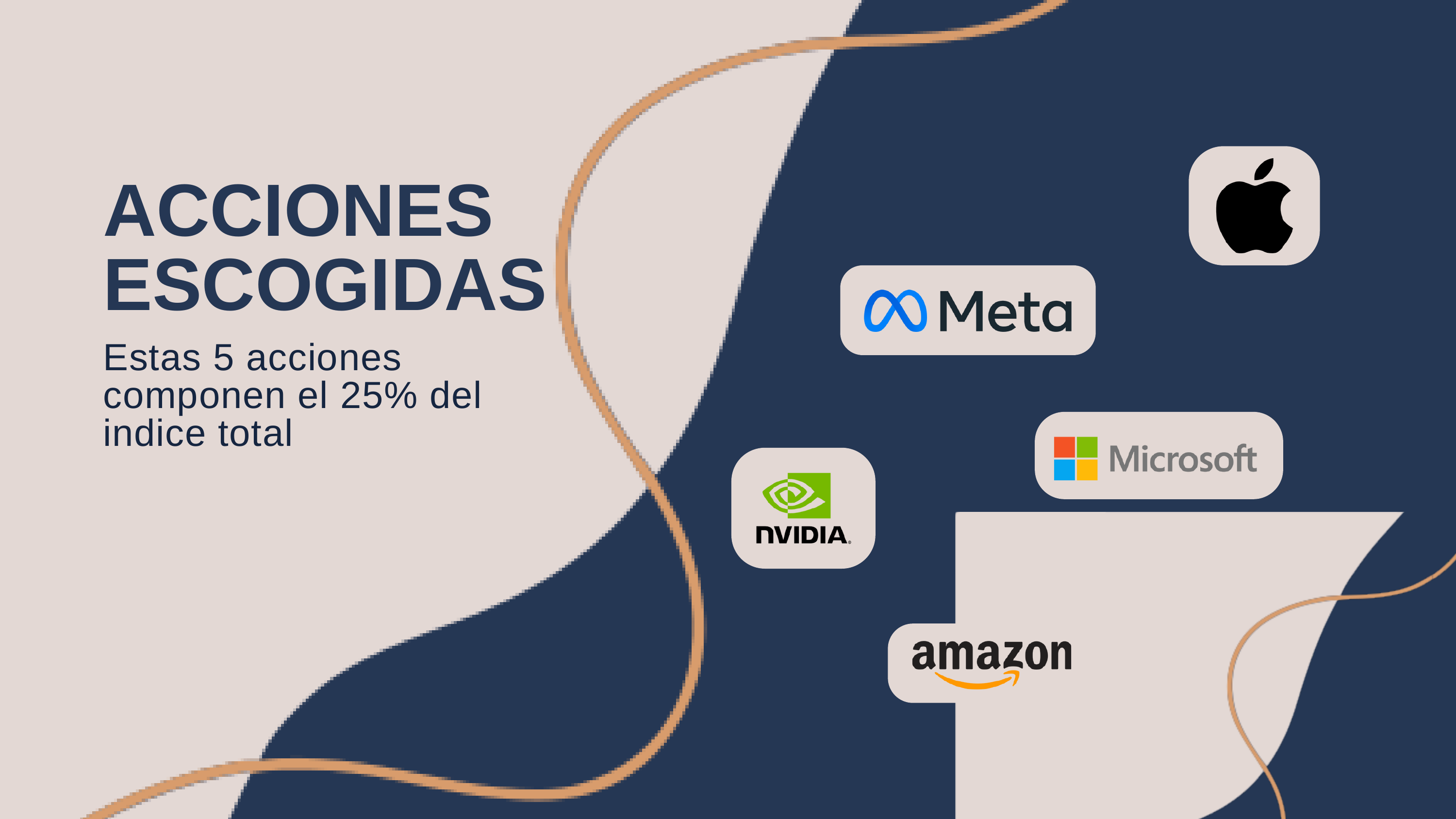

ACCIONES ESCOGIDAS

Estas 5 acciones componen el 25% del indice total